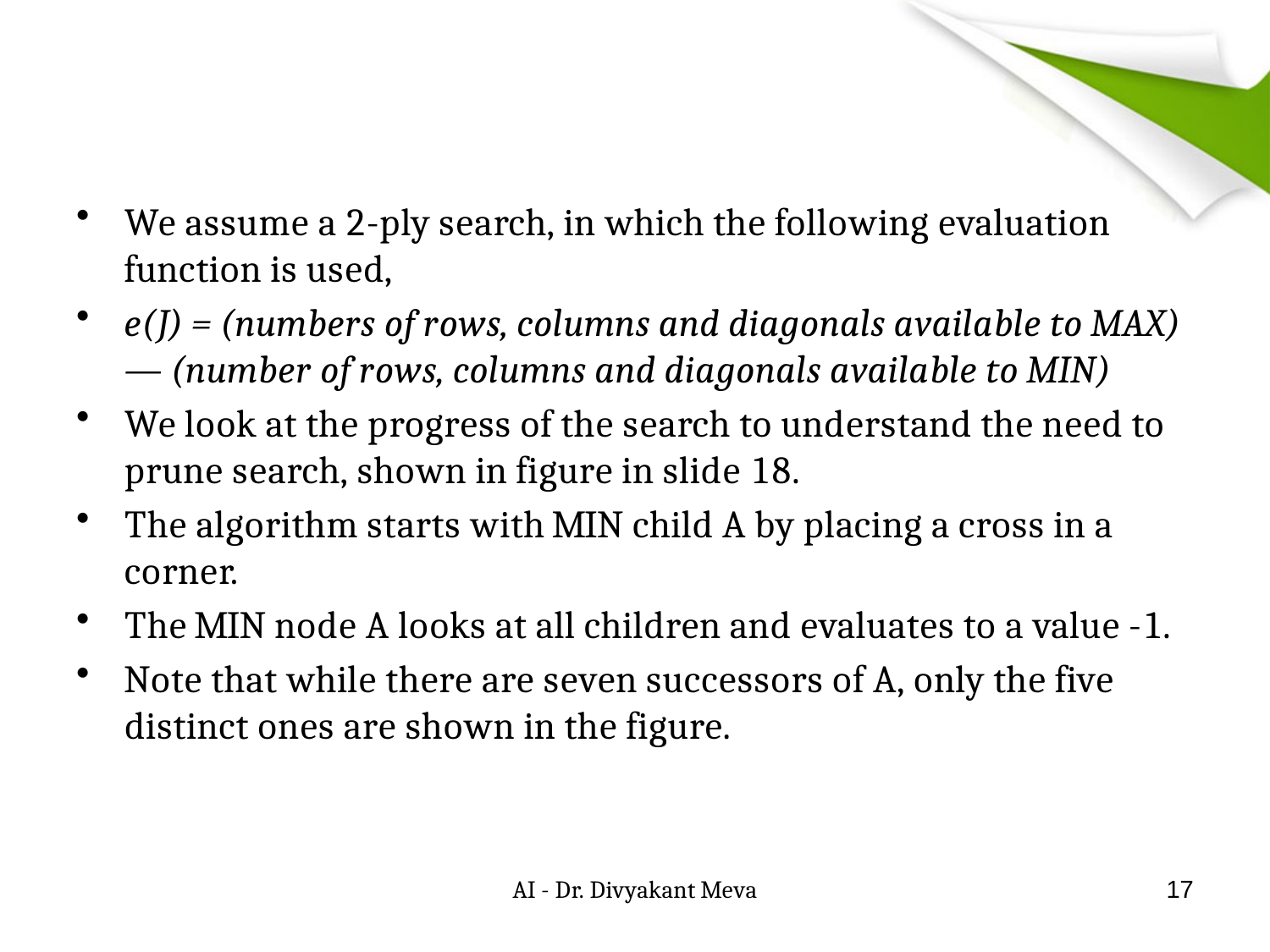

#
We assume a 2-ply search, in which the following evaluation function is used,
e(J) = (numbers of rows, columns and diagonals available to MAX) — (number of rows, columns and diagonals available to MIN)
We look at the progress of the search to understand the need to prune search, shown in figure in slide 18.
The algorithm starts with MIN child A by placing a cross in a corner.
The MIN node A looks at all children and evaluates to a value -1.
Note that while there are seven successors of A, only the five distinct ones are shown in the figure.
AI - Dr. Divyakant Meva
17